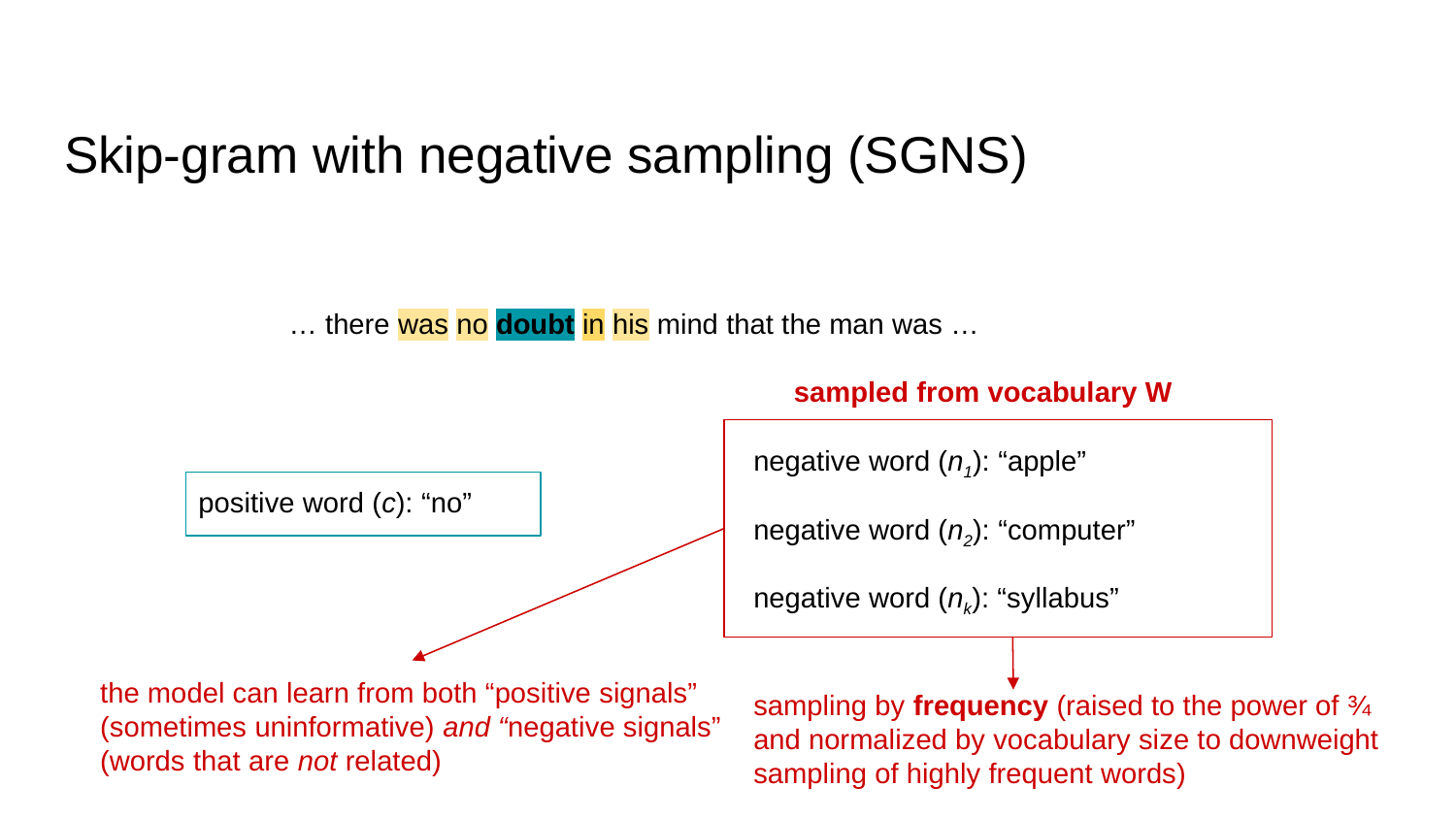

# Skip-gram with negative sampling (SGNS)
… there was no doubt in his mind that the man was …
sampled from vocabulary W

negative word (n1): “apple”
positive word (c): “no”

negative word (n2): “computer”
negative word (nk): “syllabus”
the model can learn from both “positive signals” (sometimes uninformative) and “negative signals” (words that are not related)
sampling by frequency (raised to the power of ¾ and normalized by vocabulary size to downweight sampling of highly frequent words)